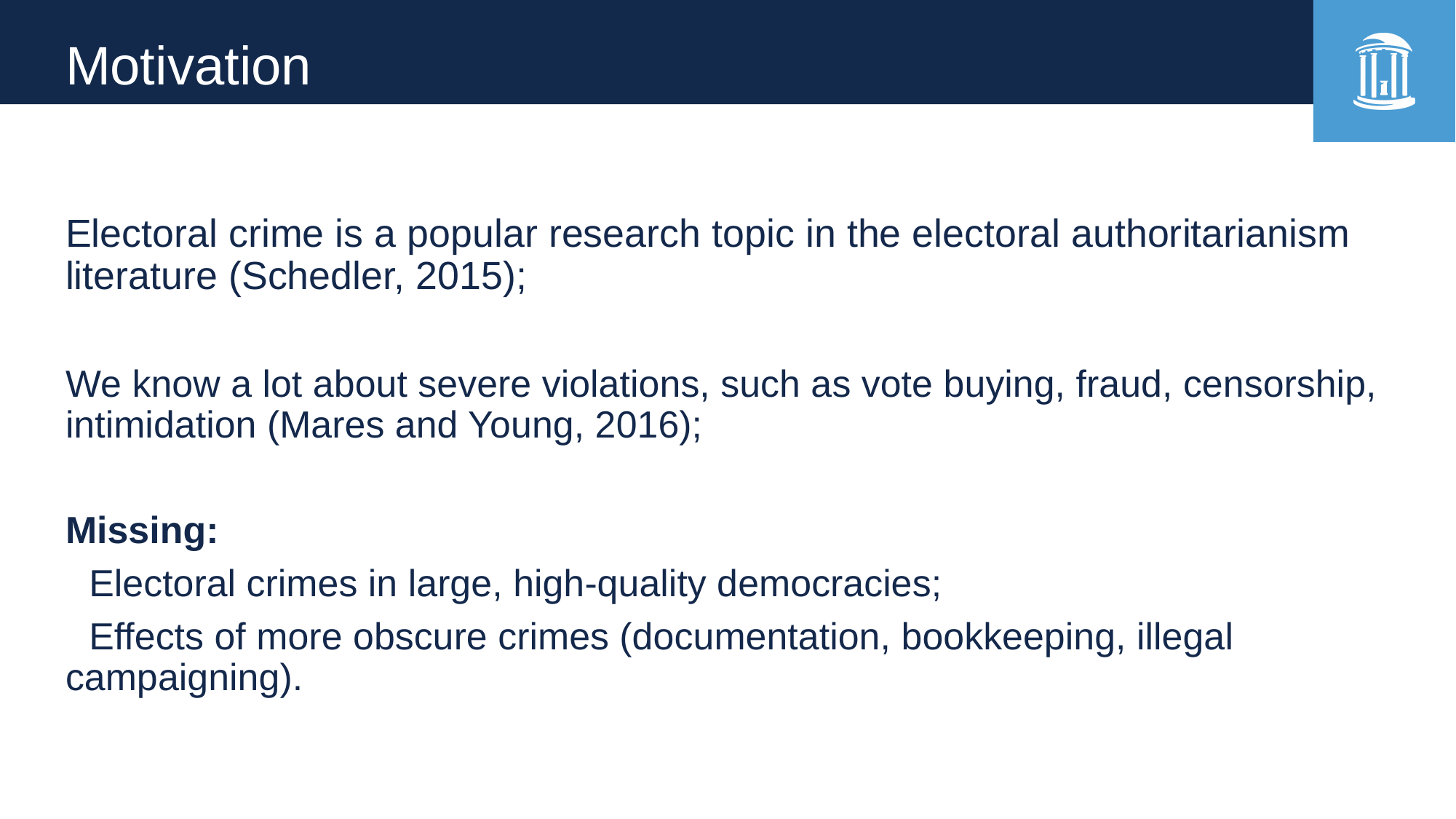

# Motivation
Electoral crime is a popular research topic in the electoral authoritarianism literature (Schedler, 2015);

We know a lot about severe violations, such as vote buying, fraud, censorship, intimidation (Mares and Young, 2016);

Missing:
Electoral crimes in large, high-quality democracies;
Effects of more obscure crimes (documentation, bookkeeping, illegal campaigning).